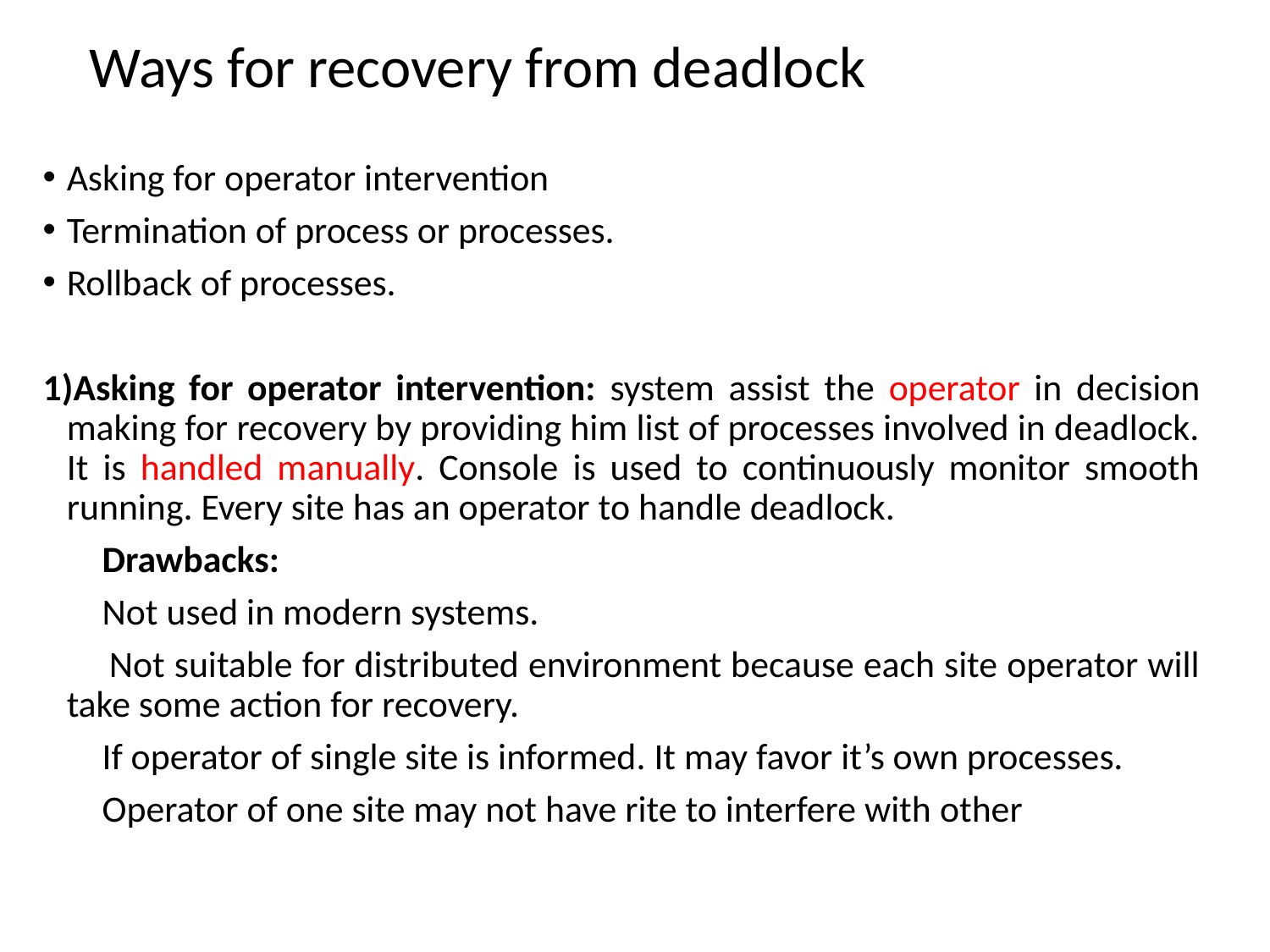

# Ways for recovery from deadlock
Asking for operator intervention
Termination of process or processes.
Rollback of processes.

Asking for operator intervention: system assist the operator in decision making for recovery by providing him list of processes involved in deadlock. It is handled manually. Console is used to continuously monitor smooth running. Every site has an operator to handle deadlock.
       Drawbacks:
       Not used in modern systems.
       Not suitable for distributed environment because each site operator will take some action for recovery.
       If operator of single site is informed. It may favor it’s own processes.
       Operator of one site may not have rite to interfere with other